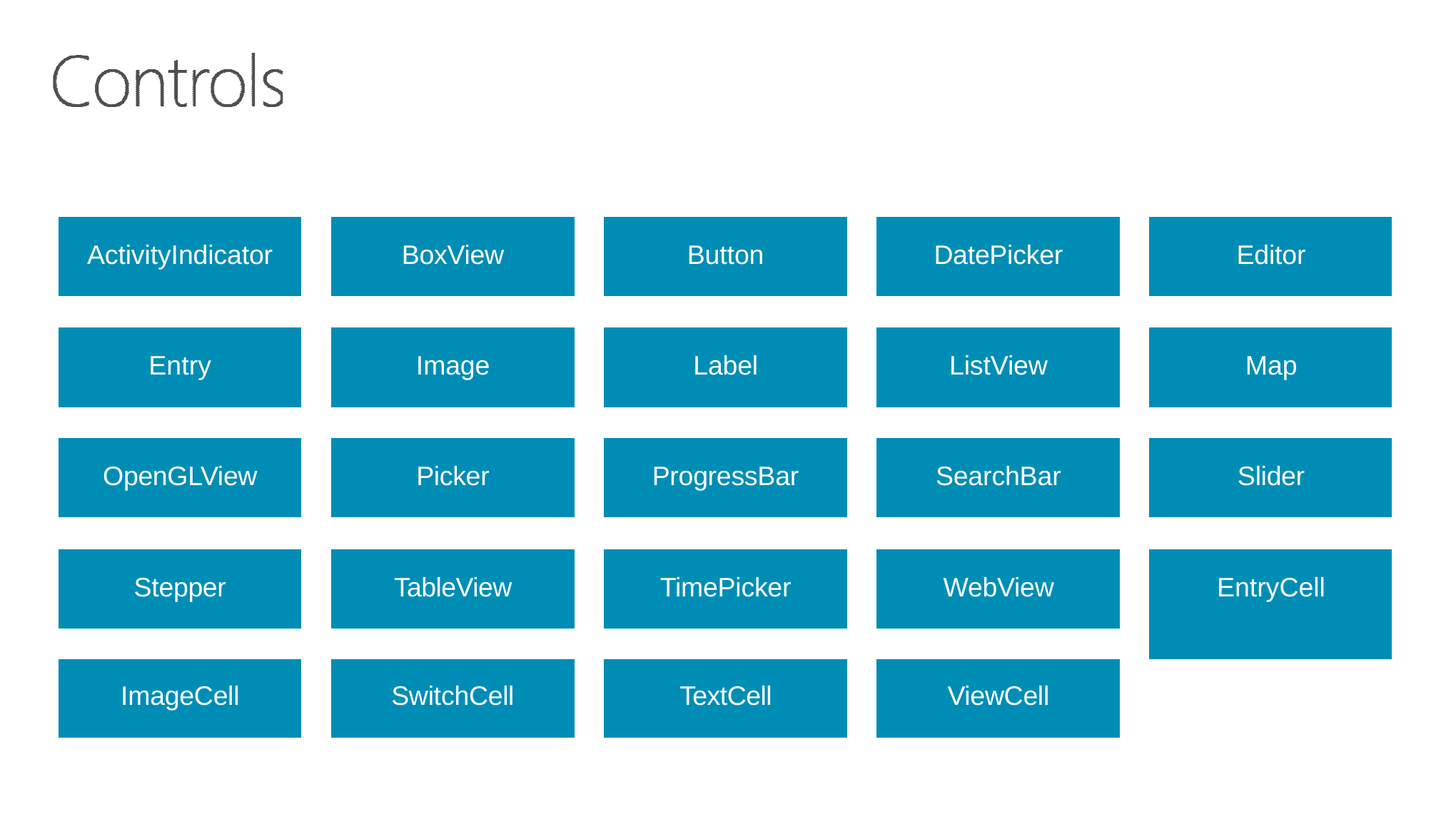

| ActivityIndicator |  | BoxView |  | Button |  | DatePicker |  | Editor |
| --- | --- | --- | --- | --- | --- | --- | --- | --- |
|  |  |  |  |  |  |  |  |  |
| Entry |  | Image |  | Label |  | ListView |  | Map |
|  |  |  |  |  |  |  |  |  |
| OpenGLView |  | Picker |  | ProgressBar |  | SearchBar |  | Slider |
|  |  |  |  |  |  |  |  |  |
| Stepper |  | TableView |  | TimePicker |  | WebView |  | EntryCell |
|  |  |  |  |  |  |  |  |  |
| ImageCell |  | SwitchCell |  | TextCell |  | ViewCell |  |  |